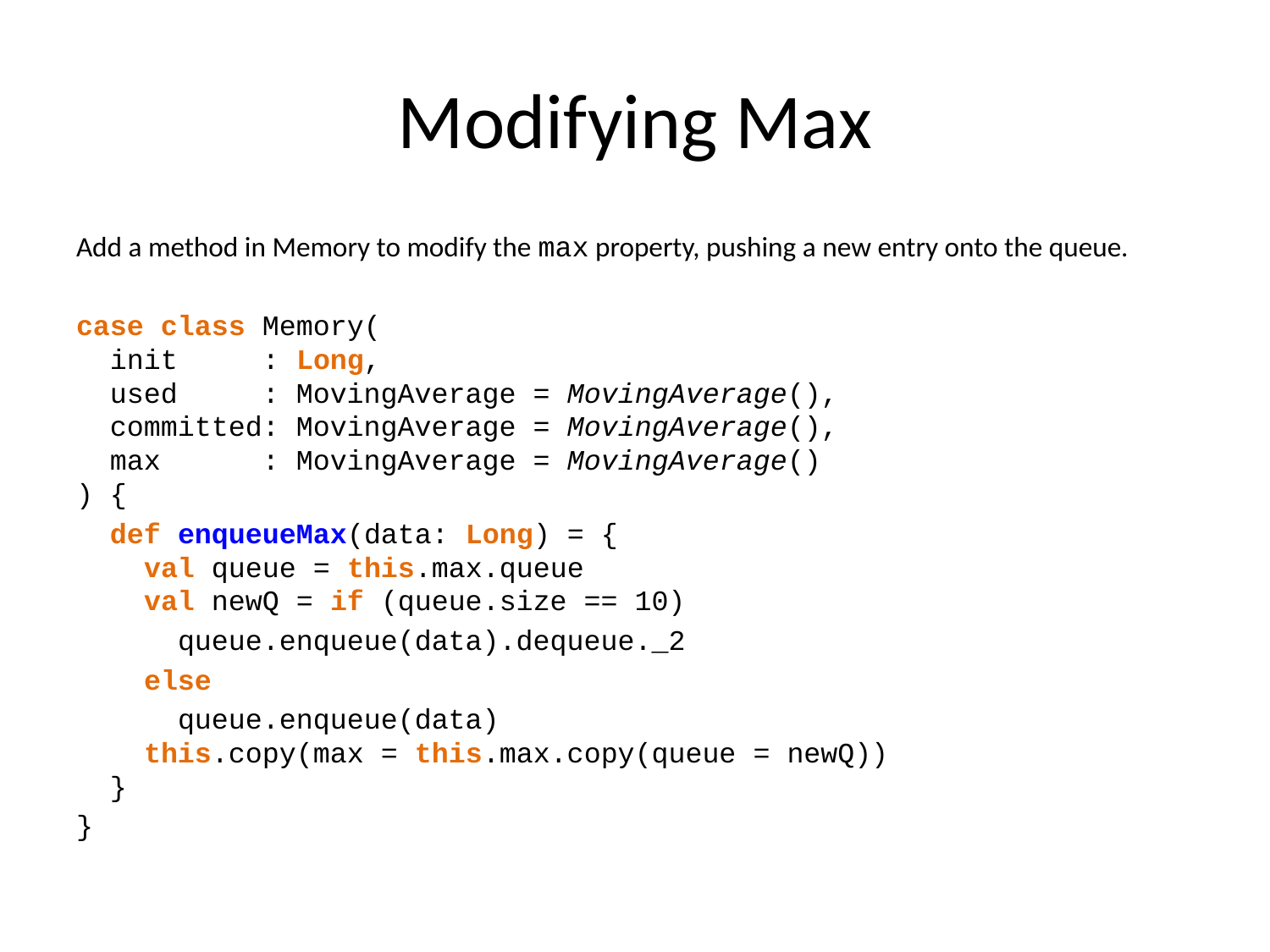

# Modifying Max
Add a method in Memory to modify the max property, pushing a new entry onto the queue.

case class Memory(
  init     : Long,
  used     : MovingAverage = MovingAverage(),
  committed: MovingAverage = MovingAverage(),
  max      : MovingAverage = MovingAverage()
) {
  def enqueueMax(data: Long) = {
    val queue = this.max.queue
    val newQ = if (queue.size == 10)
      queue.enqueue(data).dequeue._2
    else
      queue.enqueue(data)
    this.copy(max = this.max.copy(queue = newQ))
  }
}